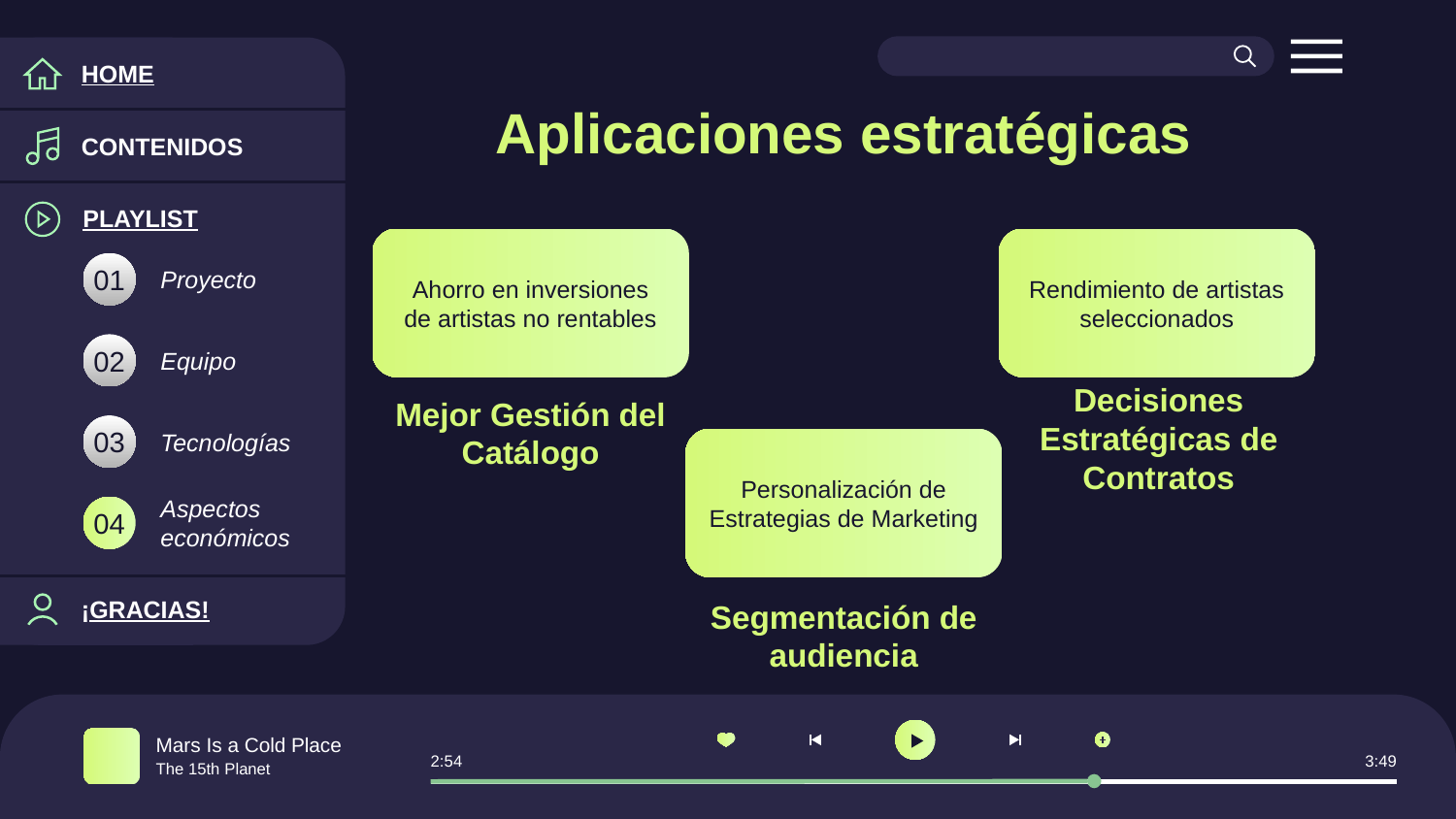

HOME

# Aplicaciones estratégicas
CONTENIDOS

PLAYLIST

Proyecto
Ahorro en inversiones de artistas no rentables
Rendimiento de artistas seleccionados
01
Equipo
02
Mejor Gestión del Catálogo
Decisiones Estratégicas de Contratos
Tecnologías
03

Personalización de Estrategias de Marketing
Aspectos económicos
04
¡GRACIAS!

Segmentación de audiencia